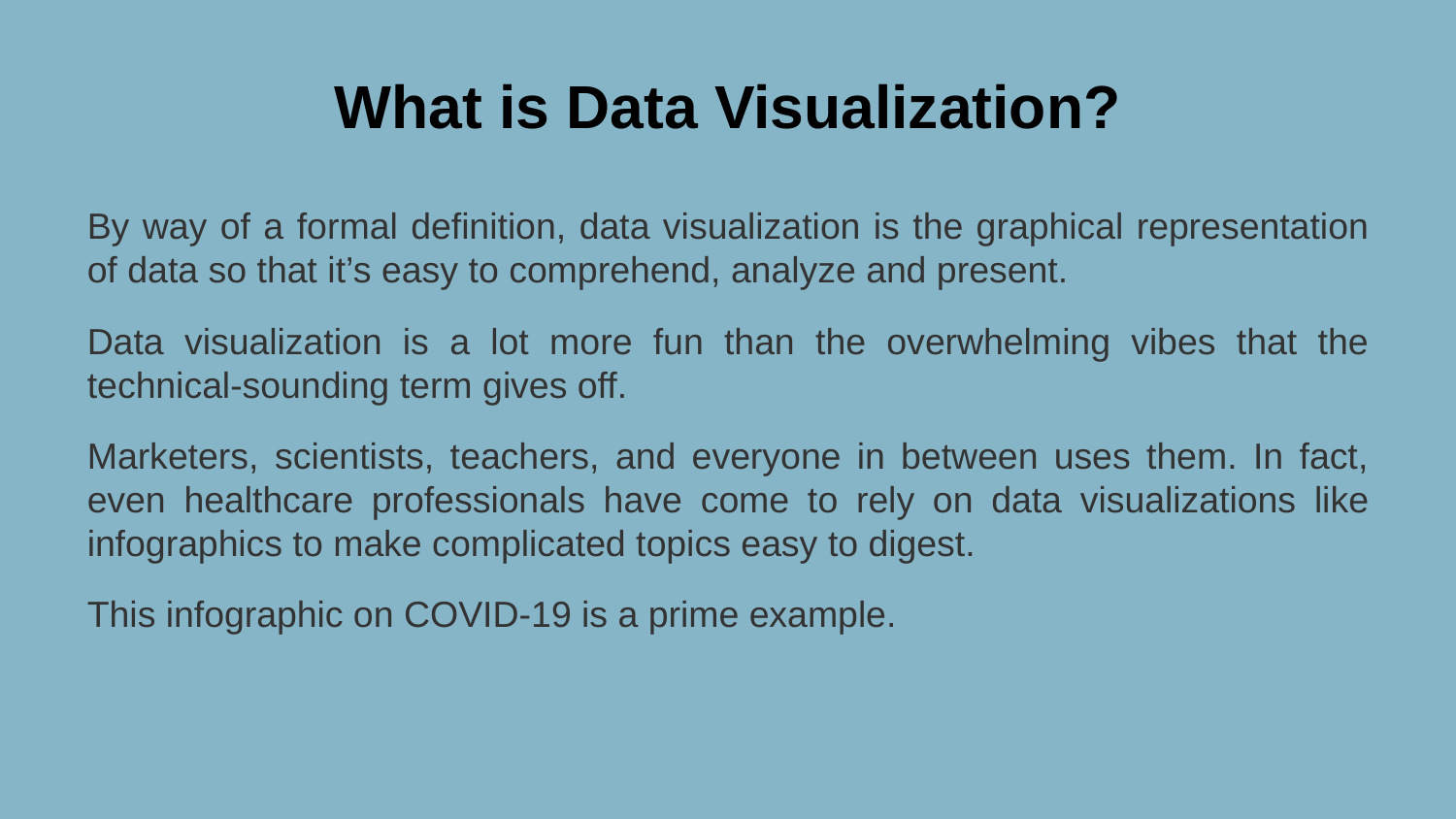

# What is Data Visualization?
By way of a formal definition, data visualization is the graphical representation of data so that it’s easy to comprehend, analyze and present.
Data visualization is a lot more fun than the overwhelming vibes that the technical-sounding term gives off.
Marketers, scientists, teachers, and everyone in between uses them. In fact, even healthcare professionals have come to rely on data visualizations like infographics to make complicated topics easy to digest.
This infographic on COVID-19 is a prime example.